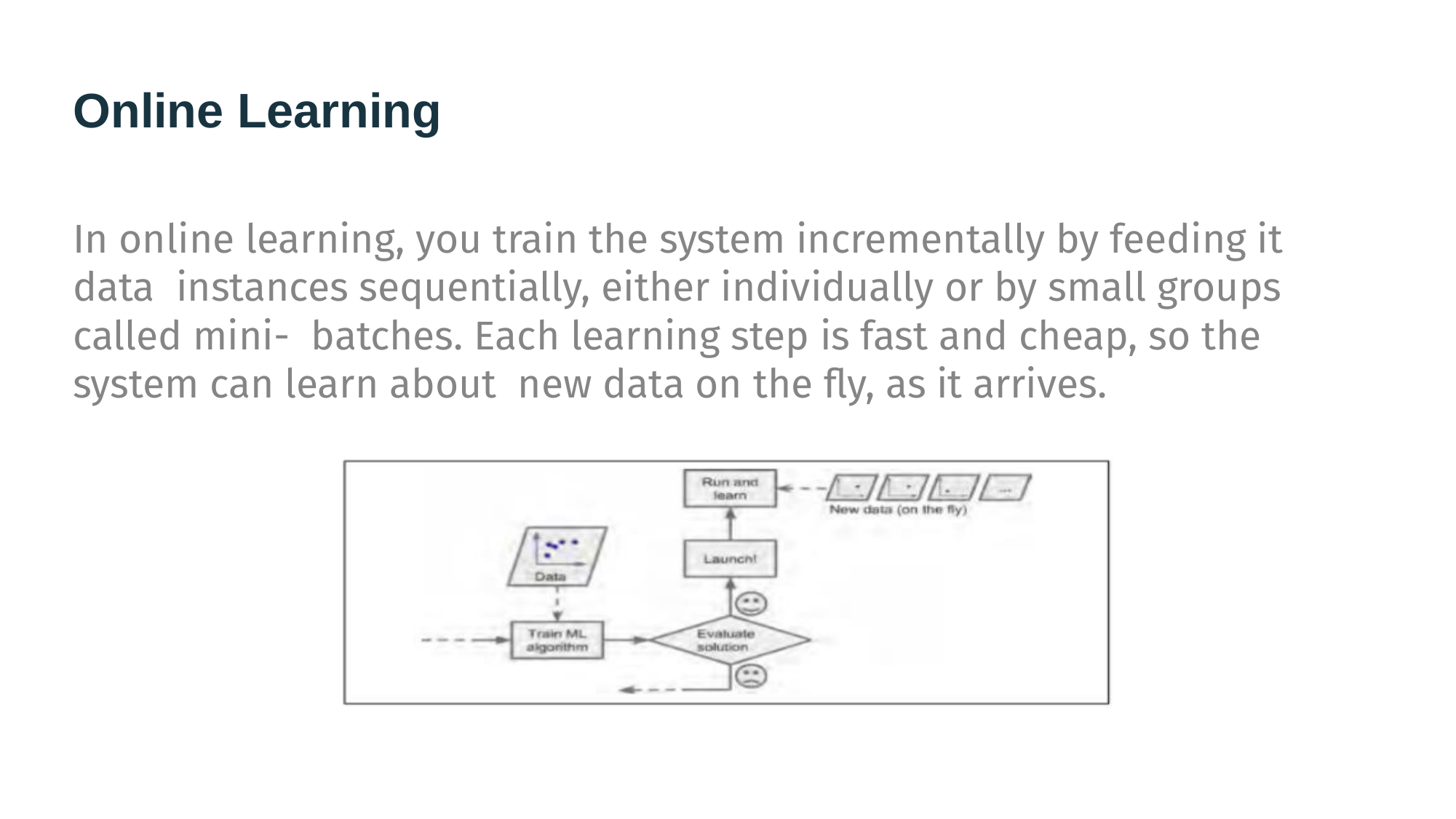

# Online Learning
In online learning, you train the system incrementally by feeding it data  instances sequentially, either individually or by small groups called mini-  batches. Each learning step is fast and cheap, so the system can learn about  new data on the fly, as it arrives.